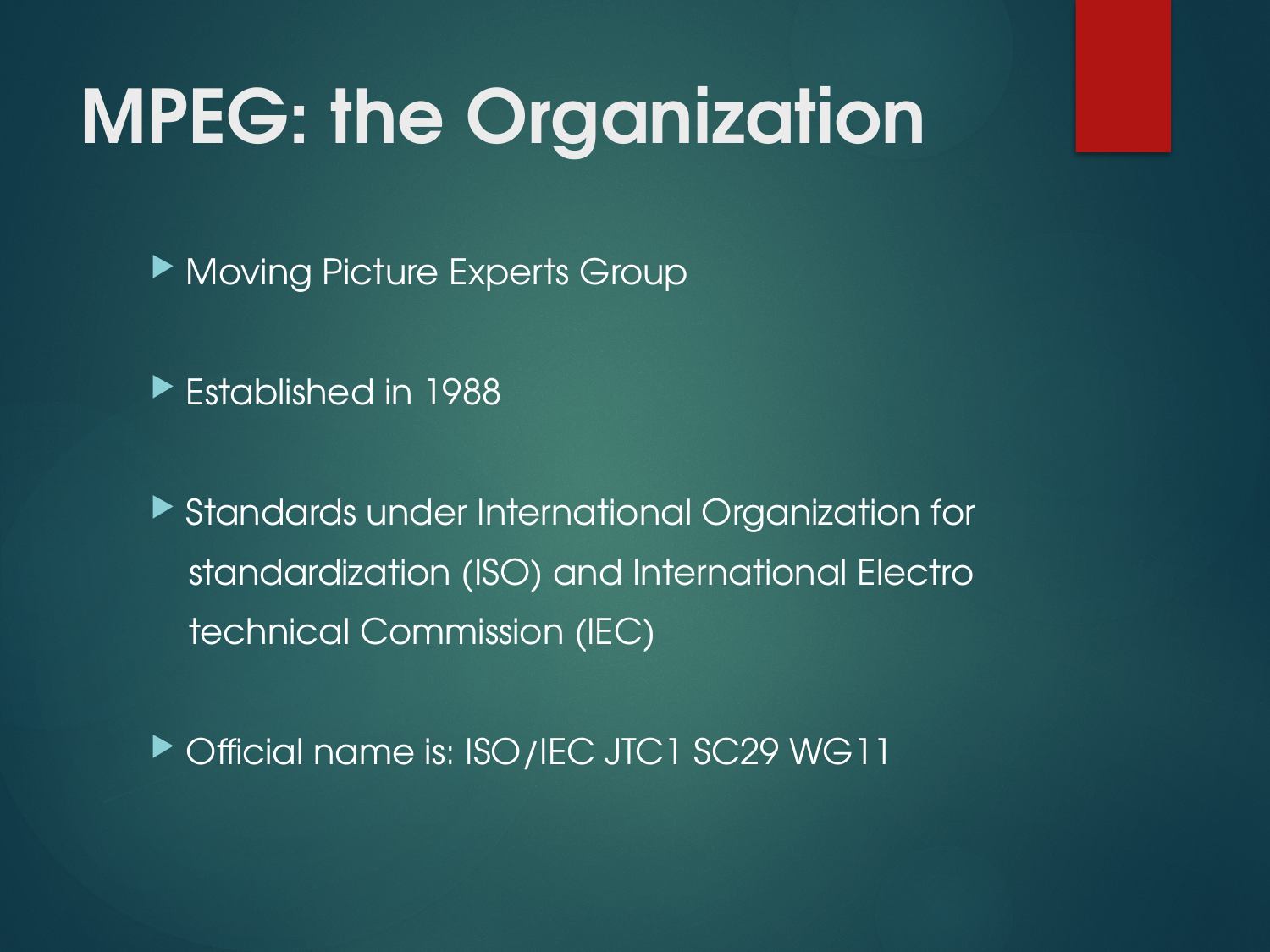

# MPEG: the Organization
 Moving Picture Experts Group

 Established in 1988

 Standards under International Organization for
    standardization (ISO) and International Electro
    technical Commission (IEC)

 Official name is: ISO/IEC JTC1 SC29 WG11